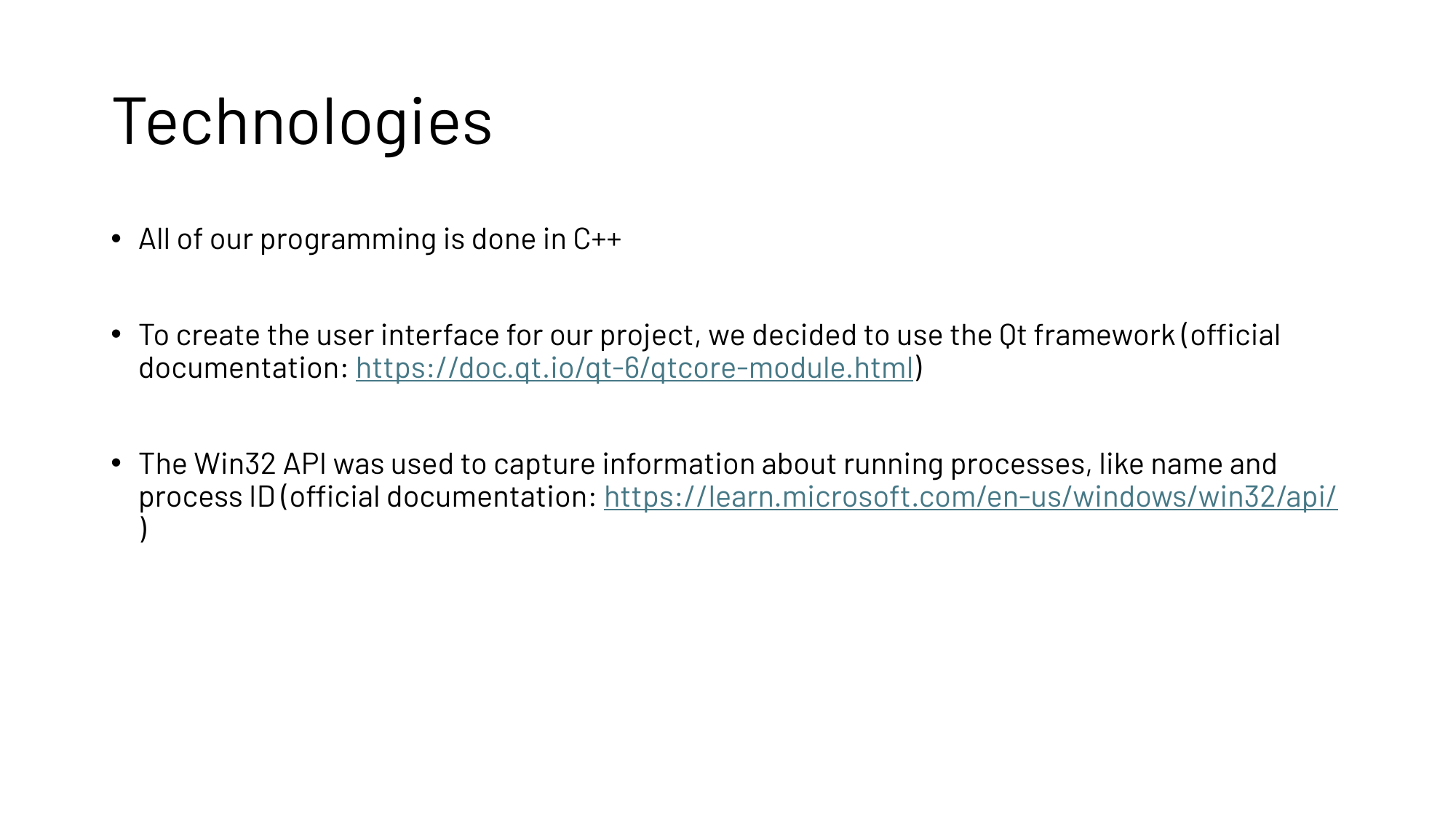

# Technologies
All of our programming is done in C++

To create the user interface for our project, we decided to use the Qt framework (official documentation: https://doc.qt.io/qt-6/qtcore-module.html)

The Win32 API was used to capture information about running processes, like name and process ID (official documentation: https://learn.microsoft.com/en-us/windows/win32/api/)